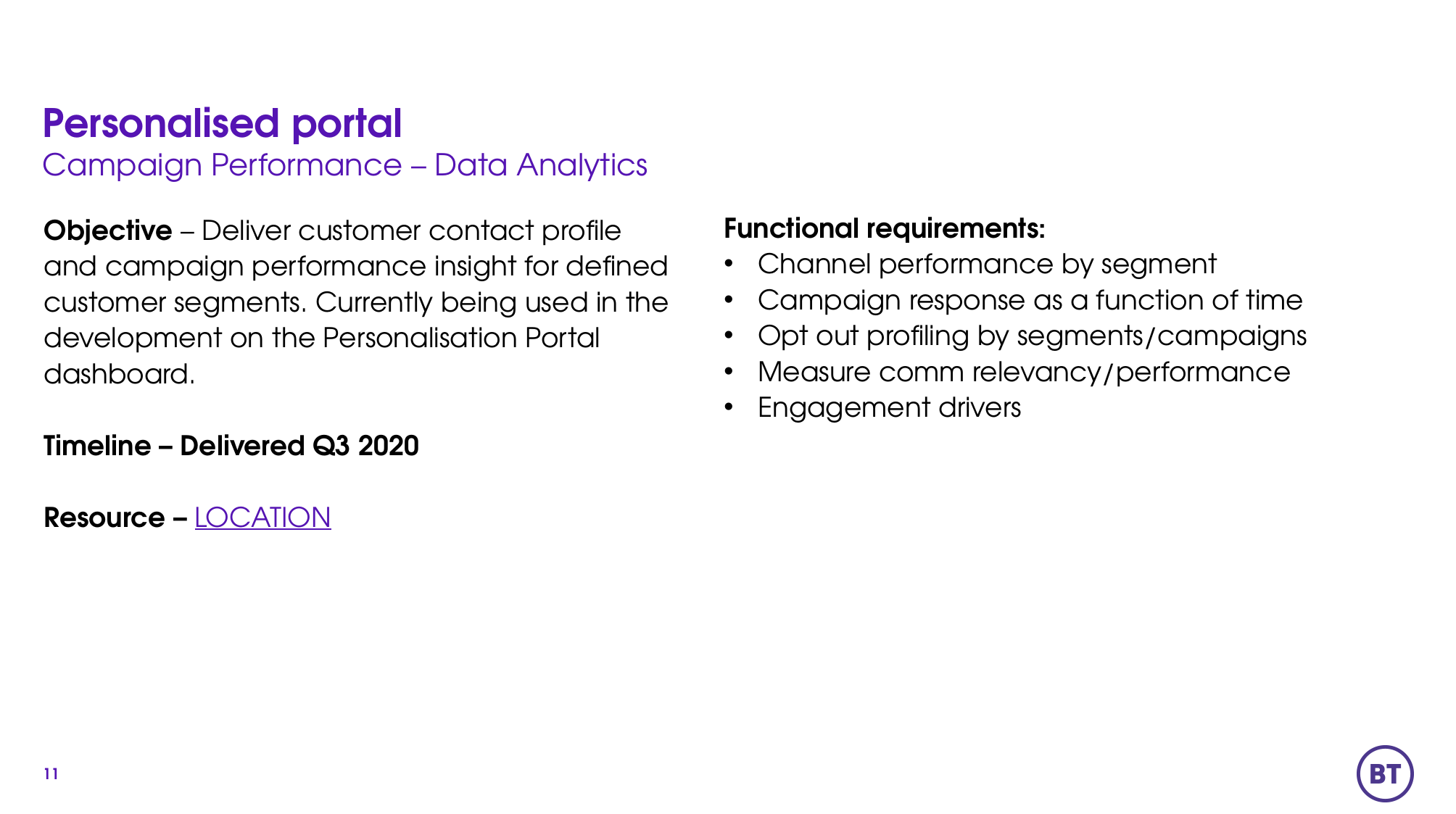

# Personalised portal Campaign Performance – Data Analytics
Functional requirements:
Channel performance by segment
Campaign response as a function of time
Opt out profiling by segments/campaigns
Measure comm relevancy/performance
Engagement drivers
Objective – Deliver customer contact profile and campaign performance insight for defined customer segments. Currently being used in the development on the Personalisation Portal dashboard.

Timeline – Delivered Q3 2020

Resource – LOCATION

11